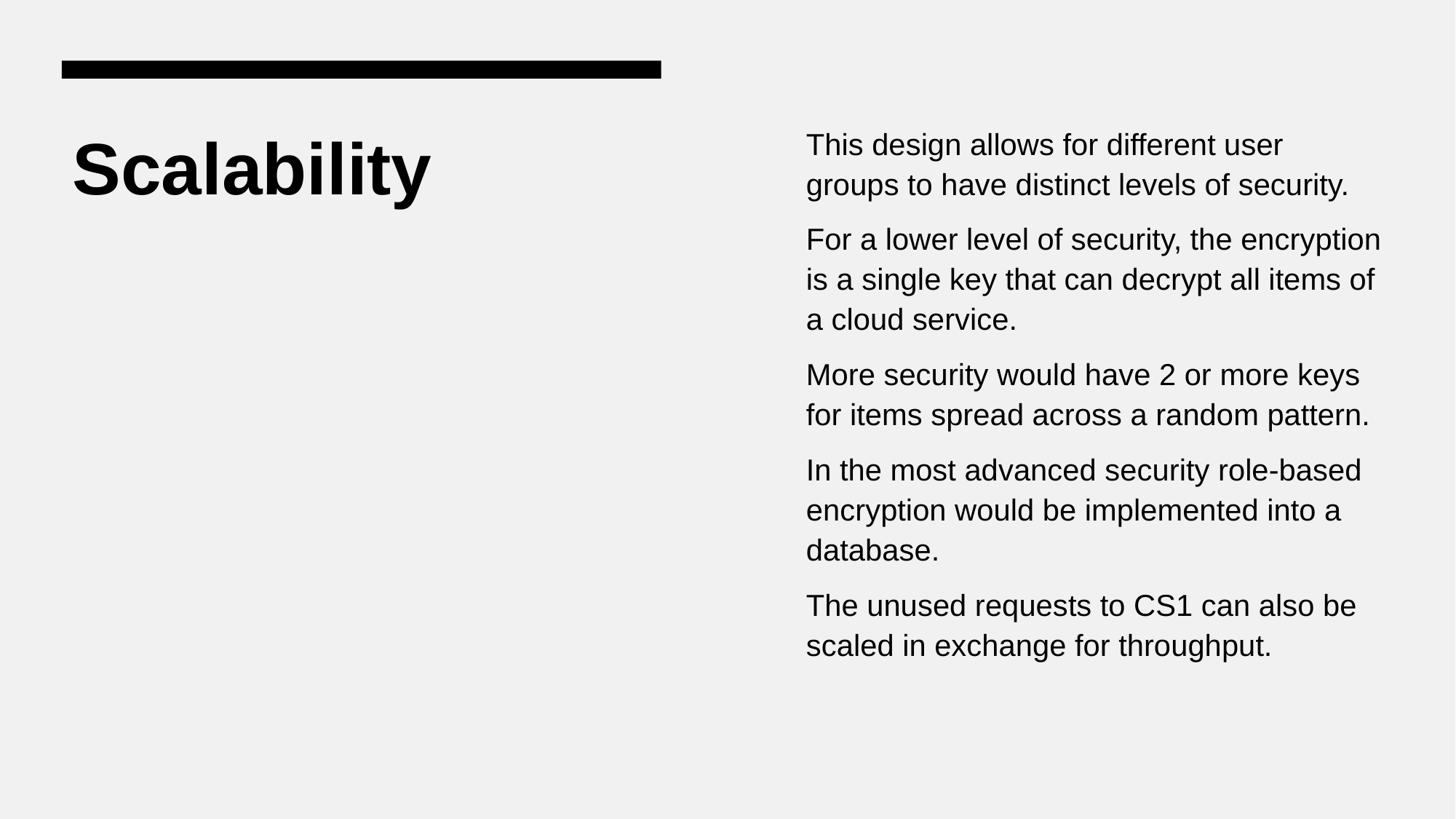

This design allows for different user groups to have distinct levels of security.
For a lower level of security, the encryption is a single key that can decrypt all items of a cloud service.
More security would have 2 or more keys for items spread across a random pattern.
In the most advanced security role-based encryption would be implemented into a database.
The unused requests to CS1 can also be scaled in exchange for throughput.
# Scalability